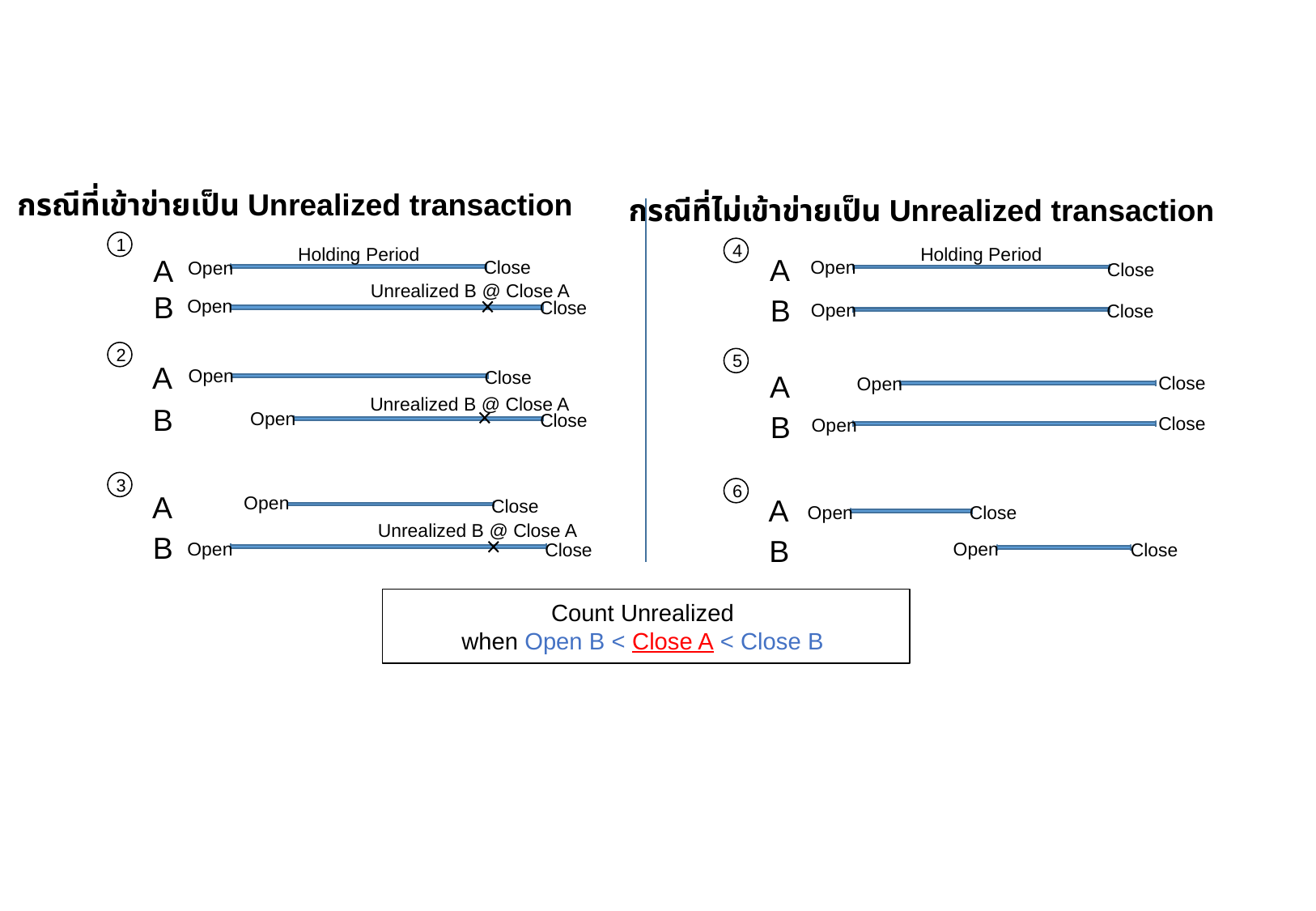

กรณีที่เข้าข่ายเป็น Unrealized transaction
กรณีที่ไม่เข้าข่ายเป็น Unrealized transaction

1
Holding Period
Holding Period
4
A
A
Open
Close
Open
Close

Unrealized B @ Close A
B
B
Open
Close
Open
Close

2
5
A
Open
Close
A
Close
Open

Unrealized B @ Close A
B
Open
B
Close
Close
Open

3
6
A
Open
A
Close
Open
Close

Unrealized B @ Close A
B
B
Open
Open
Close
Close

Count Unrealized
when Open B < Close A < Close B